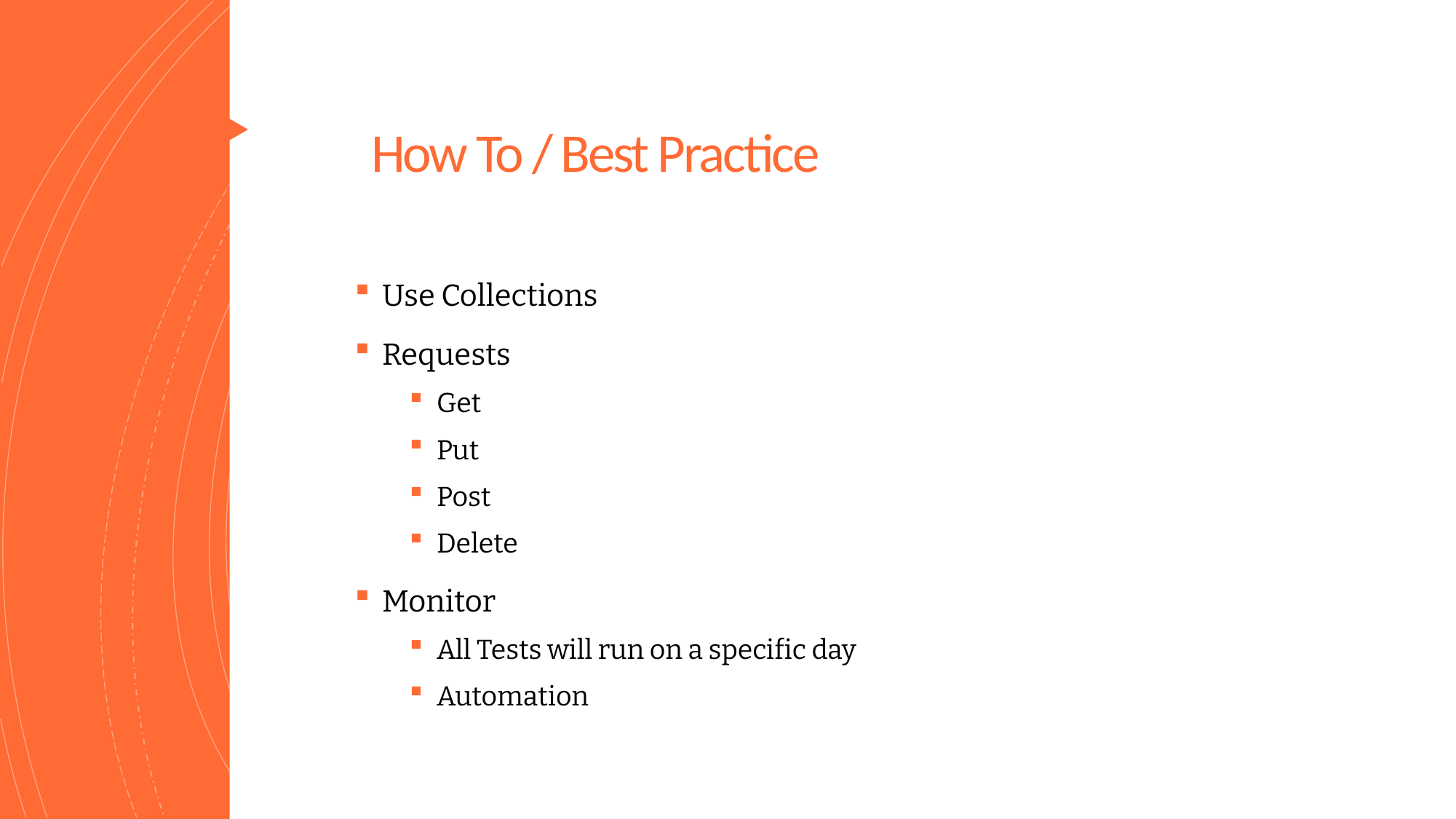

# How To / Best Practice

Use Collections
Requests
Get
Put
Post
Delete
Monitor
All Tests will run on a specific day
Automation